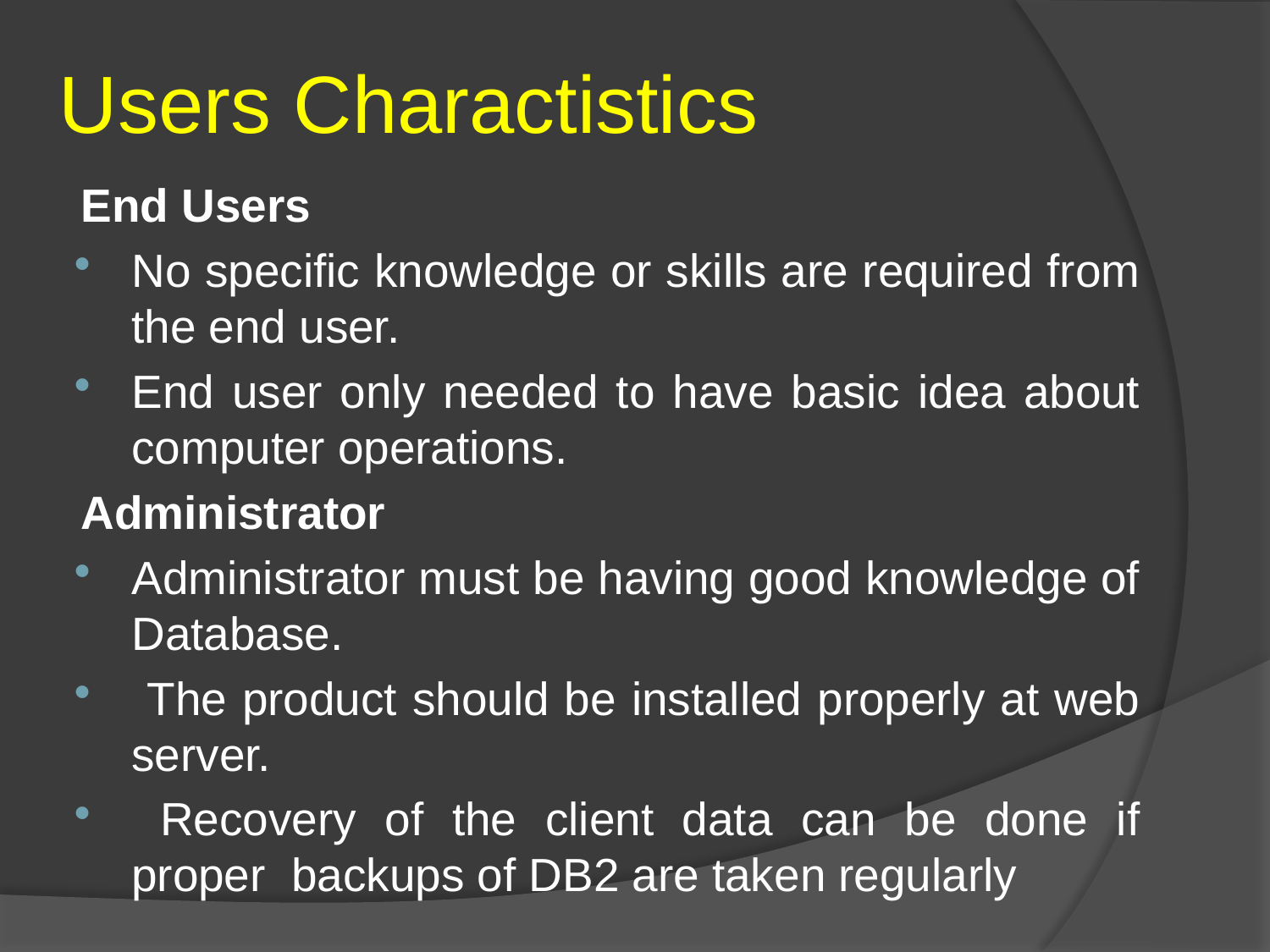

# Users Charactistics
End Users
No specific knowledge or skills are required from the end user.
End user only needed to have basic idea about computer operations.
Administrator
Administrator must be having good knowledge of Database.
 The product should be installed properly at web server.
 Recovery of the client data can be done if proper  backups of DB2 are taken regularly